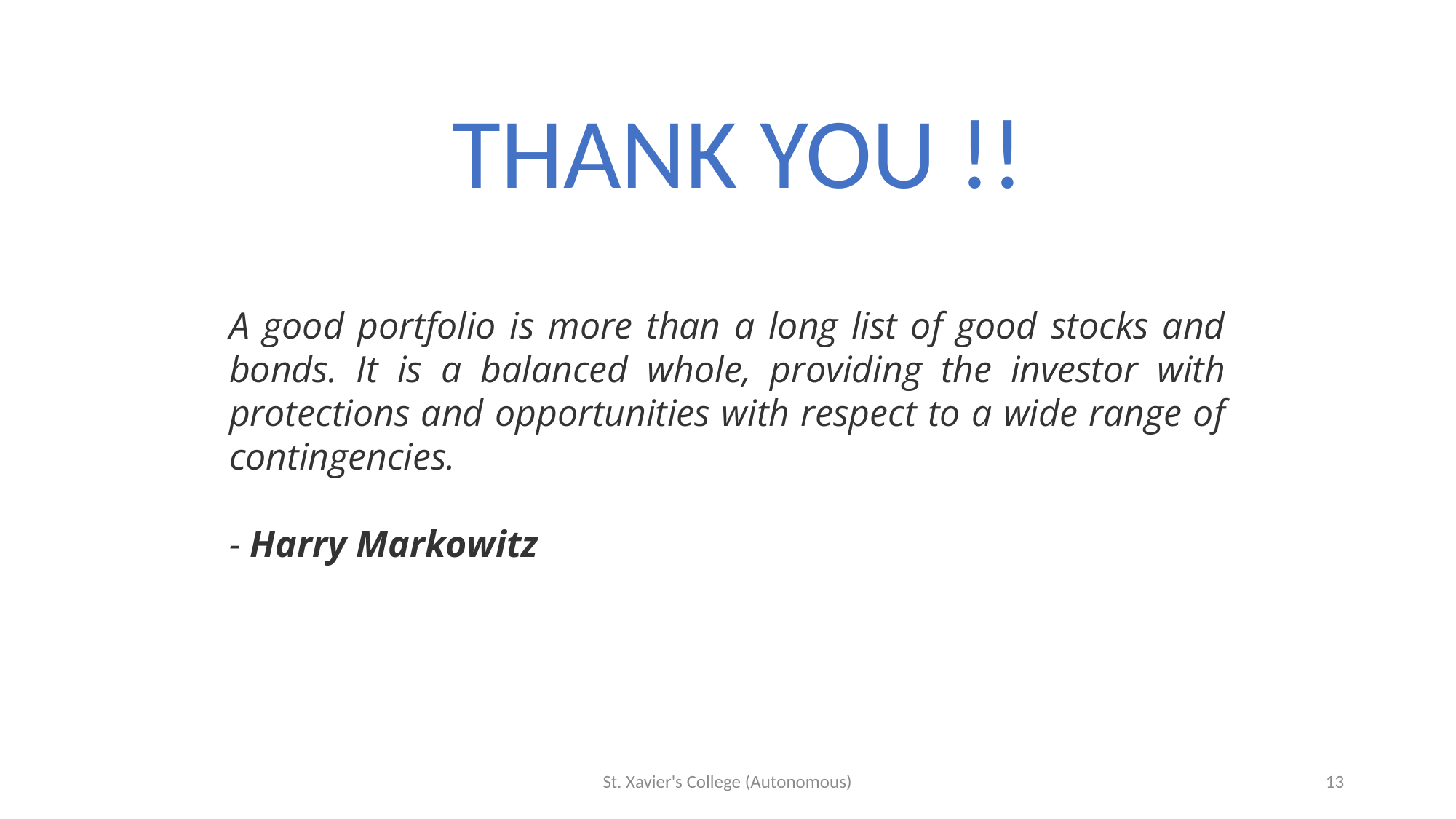

THANK YOU !!
A good portfolio is more than a long list of good stocks and bonds. It is a balanced whole, providing the investor with protections and opportunities with respect to a wide range of contingencies.

- Harry Markowitz
St. Xavier's College (Autonomous)
13